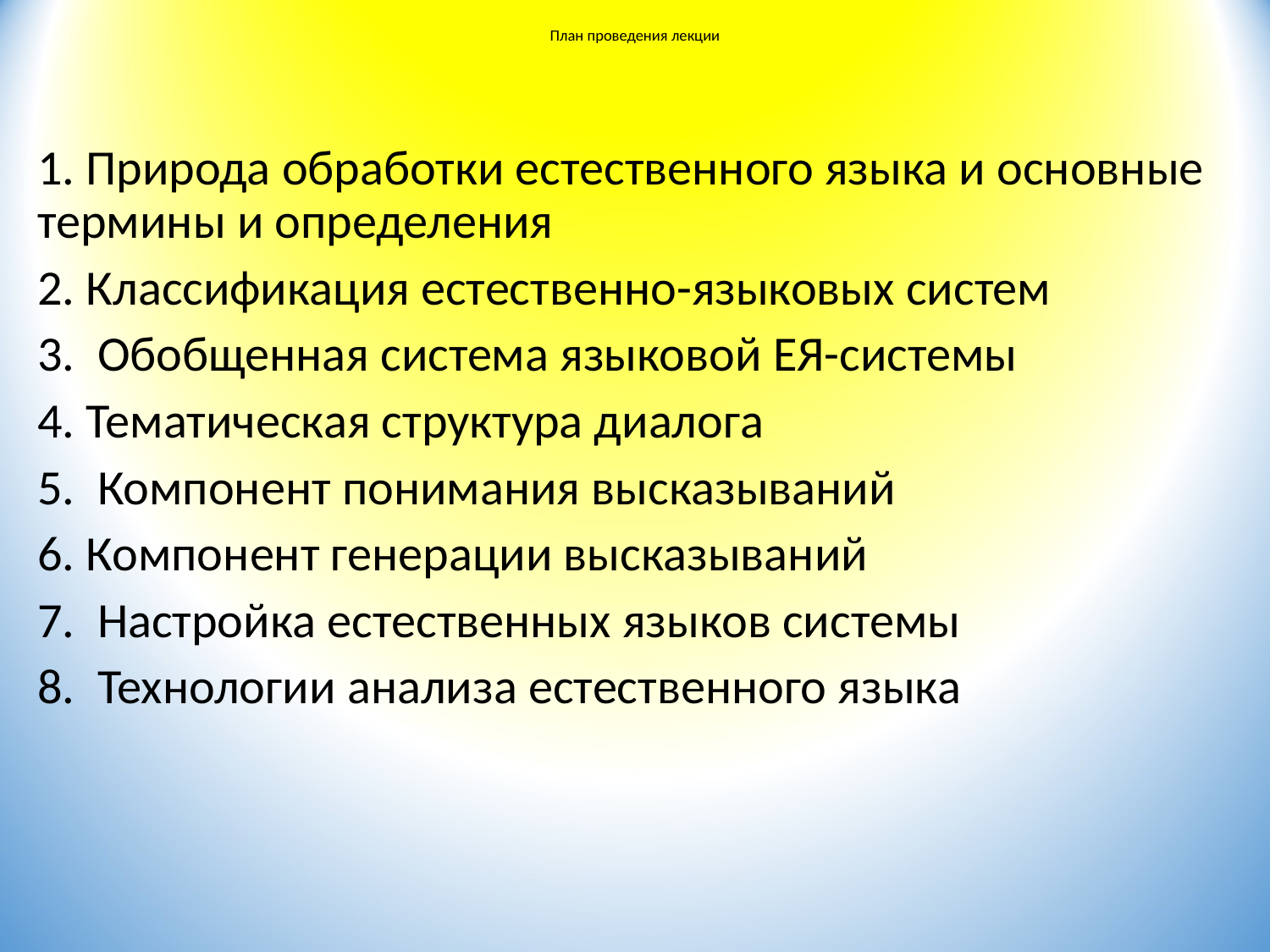

# План проведения лекции
1. Природа обработки естественного языка и основные термины и определения
2. Классификация естественно-языковых систем
3.  Обобщенная система языковой ЕЯ-системы
4. Тематическая структура диалога
5.  Компонент понимания высказываний
6. Компонент генерации высказываний
7.  Настройка естественных языков системы
8.  Технологии анализа естественного языка